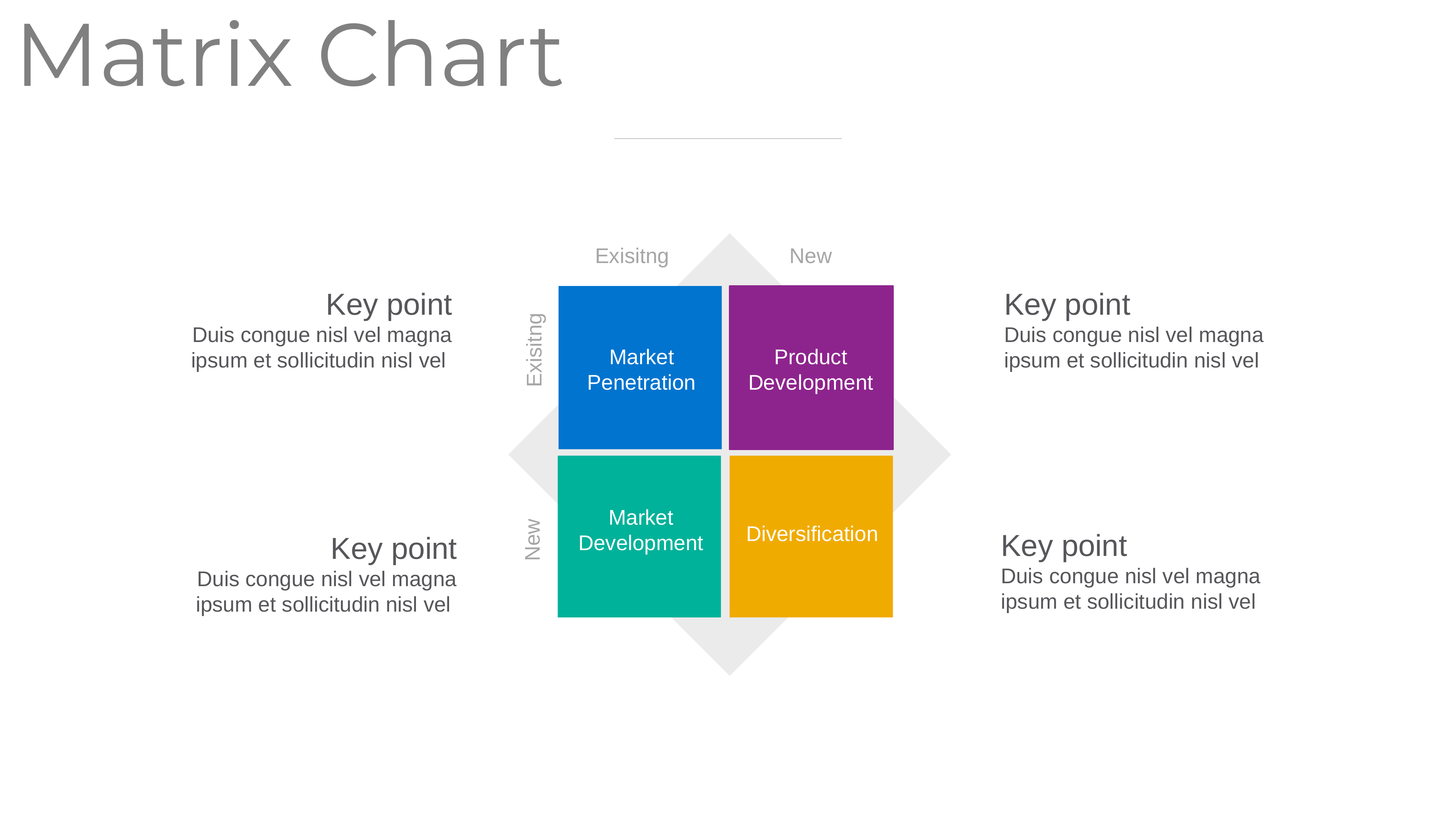

# Relationship Matrix Chart
Exisitng
New
Key point
Duis congue nisl vel magna ipsum et sollicitudin nisl vel
Key point
Duis congue nisl vel magna ipsum et sollicitudin nisl vel

Exisitng
Product
Development
Market
Penetration

Market
Development
Diversification
Key point
Duis congue nisl vel magna ipsum et sollicitudin nisl vel
New
Key point
Duis congue nisl vel magna ipsum et sollicitudin nisl vel